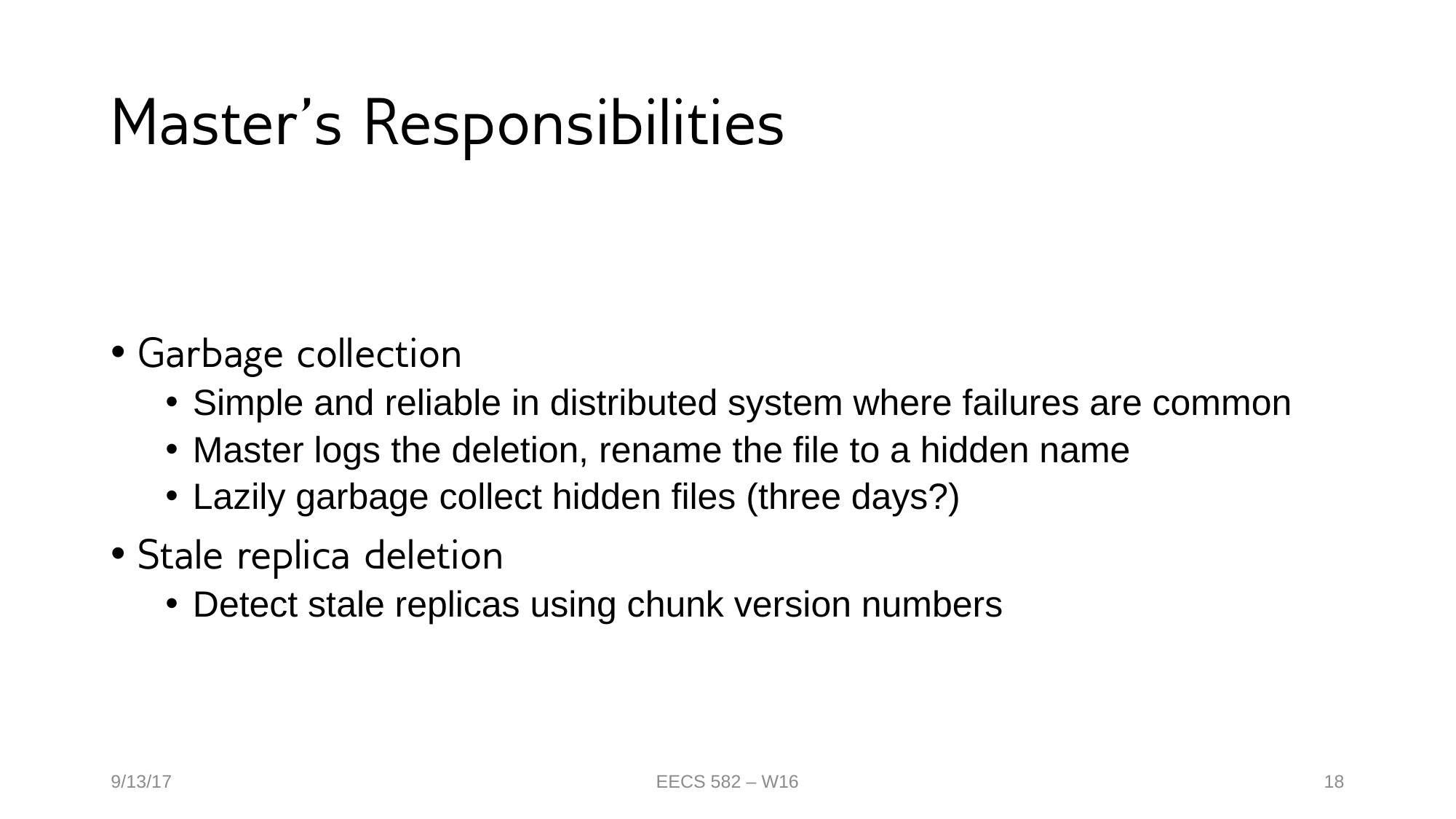

# Master’s Responsibilities
Garbage collection
Simple and reliable in distributed system where failures are common
Master logs the deletion, rename the file to a hidden name
Lazily garbage collect hidden files (three days?)
Stale replica deletion
Detect stale replicas using chunk version numbers
9/13/17
EECS 582 – W16
18